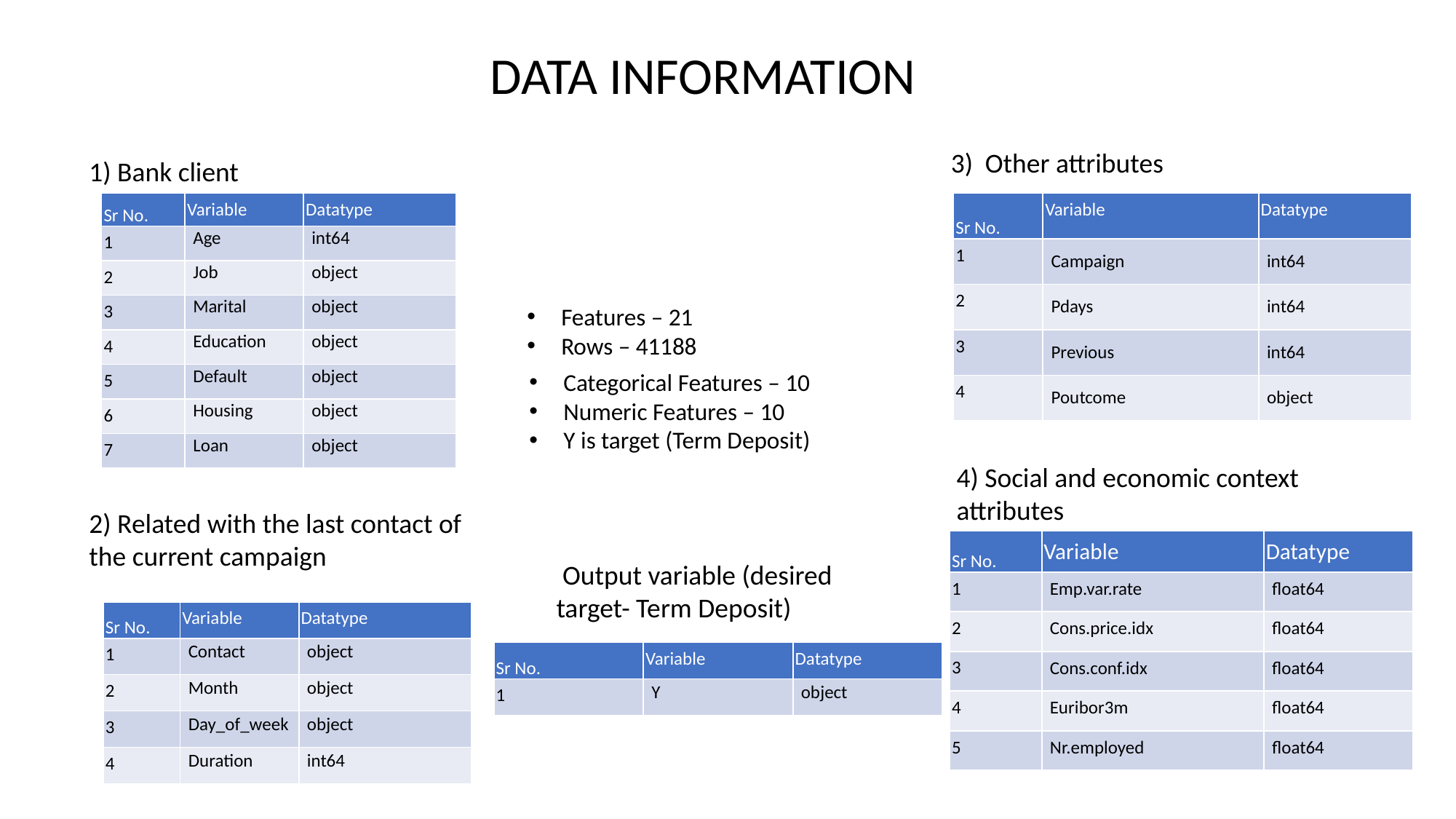

# DATA INFORMATION
3)  Other attributes
1) Bank client
| Sr No. | Variable | Datatype |
| --- | --- | --- |
| 1 | Age | int64 |
| 2 | Job | object |
| 3 | Marital | object |
| 4 | Education | object |
| 5 | Default | object |
| 6 | Housing | object |
| 7 | Loan | object |
| Sr No. | Variable | Datatype |
| --- | --- | --- |
| 1 | Campaign | int64 |
| 2 | Pdays | int64 |
| 3 | Previous | int64 |
| 4 | Poutcome | object |
Features – 21
Rows – 41188
Categorical Features – 10
Numeric Features – 10
Y is target (Term Deposit)
4) Social and economic context attributes
2) Related with the last contact of the current campaign
| Sr No. | Variable | Datatype |
| --- | --- | --- |
| 1 | Emp.var.rate | float64 |
| 2 | Cons.price.idx | float64 |
| 3 | Cons.conf.idx | float64 |
| 4 | Euribor3m | float64 |
| 5 | Nr.employed | float64 |
 Output variable (desired target- Term Deposit)
| Sr No. | Variable | Datatype |
| --- | --- | --- |
| 1 | Contact | object |
| 2 | Month | object |
| 3 | Day\_of\_week | object |
| 4 | Duration | int64 |
| Sr No. | Variable | Datatype |
| --- | --- | --- |
| 1 | Y | object |